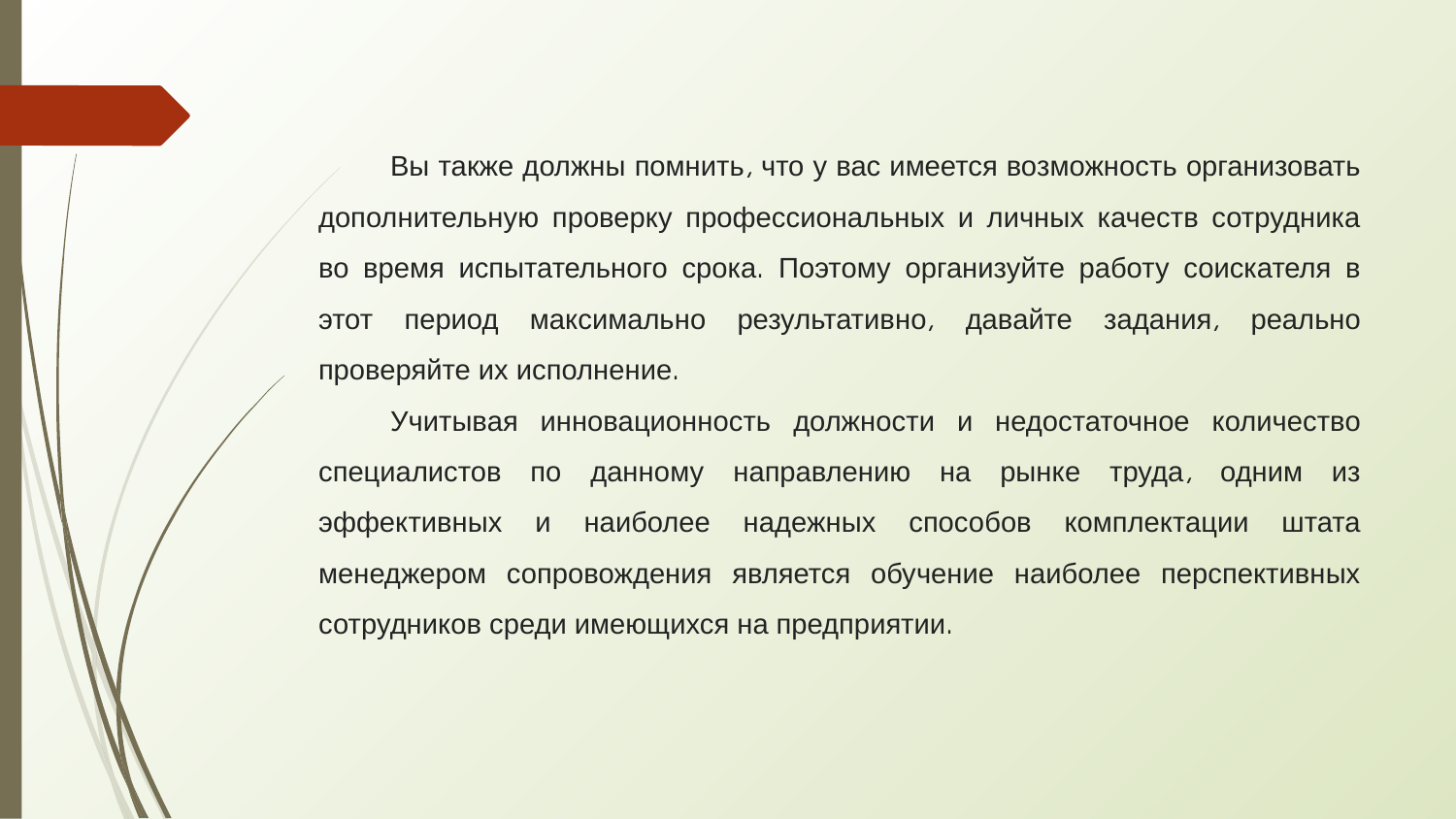

Вы также должны помнить, что у вас имеется возможность организовать дополнительную проверку профессиональных и личных качеств сотрудника во время испытательного срока. Поэтому организуйте работу соискателя в этот период максимально результативно, давайте задания, реально проверяйте их исполнение.
Учитывая инновационность должности и недостаточное количество специалистов по данному направлению на рынке труда, одним из эффективных и наиболее надежных способов комплектации штата менеджером сопровождения является обучение наиболее перспективных сотрудников среди имеющихся на предприятии.